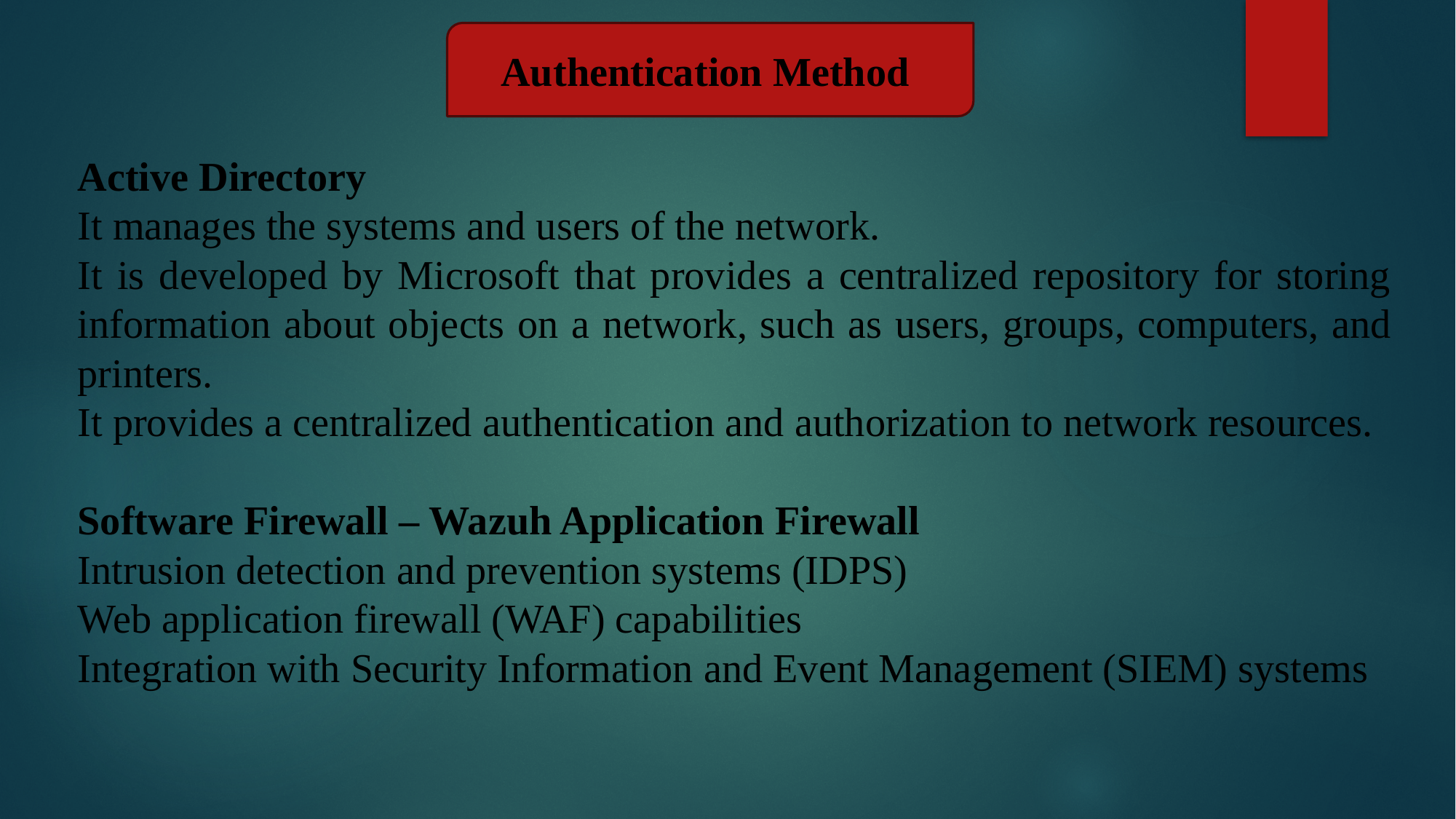

Authentication Method
Active Directory
It manages the systems and users of the network.
It is developed by Microsoft that provides a centralized repository for storing information about objects on a network, such as users, groups, computers, and printers.
It provides a centralized authentication and authorization to network resources.

Software Firewall – Wazuh Application Firewall
Intrusion detection and prevention systems (IDPS)
Web application firewall (WAF) capabilities
Integration with Security Information and Event Management (SIEM) systems